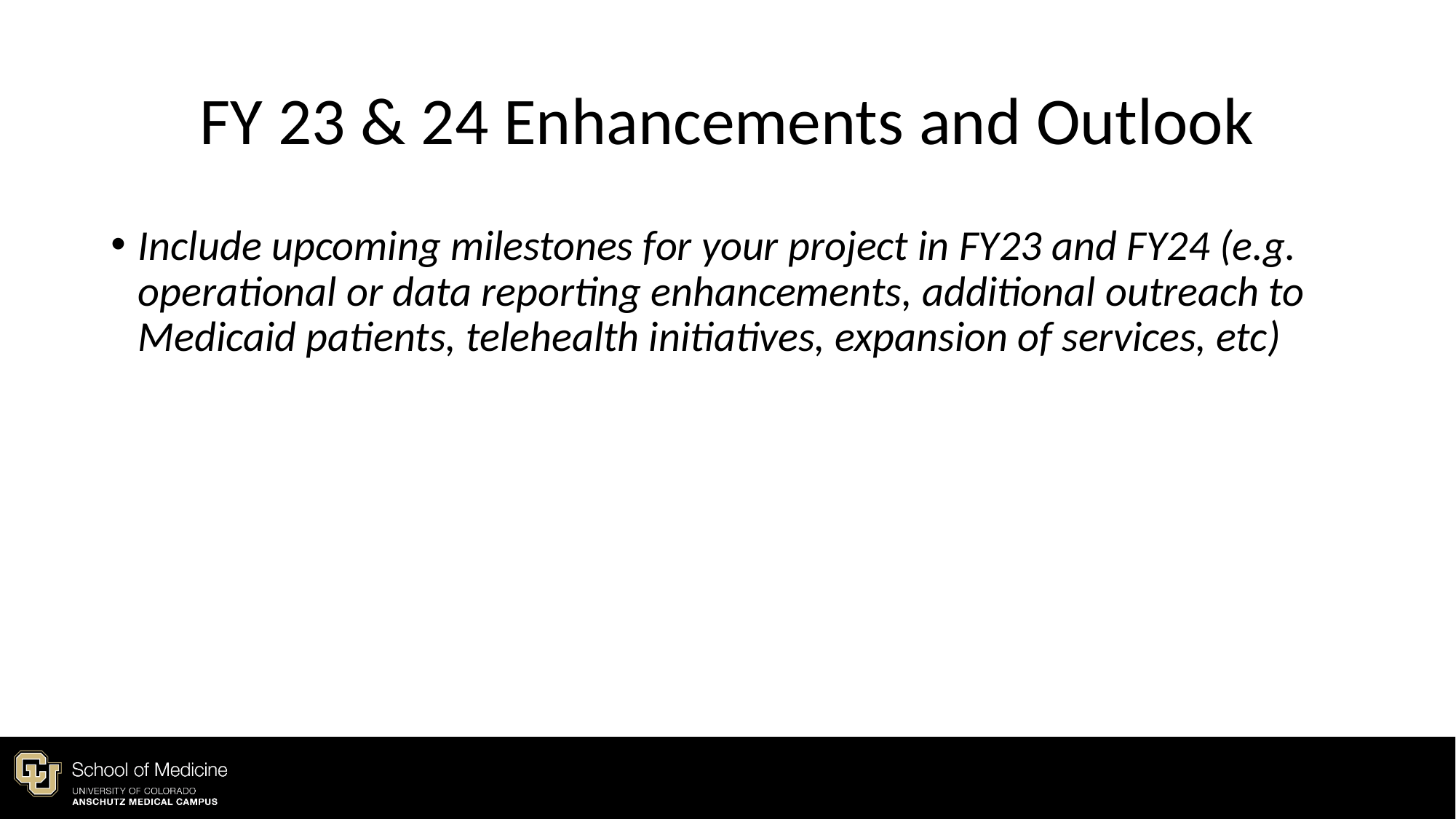

# FY 23 & 24 Enhancements and Outlook
Include upcoming milestones for your project in FY23 and FY24 (e.g. operational or data reporting enhancements, additional outreach to Medicaid patients, telehealth initiatives, expansion of services, etc)